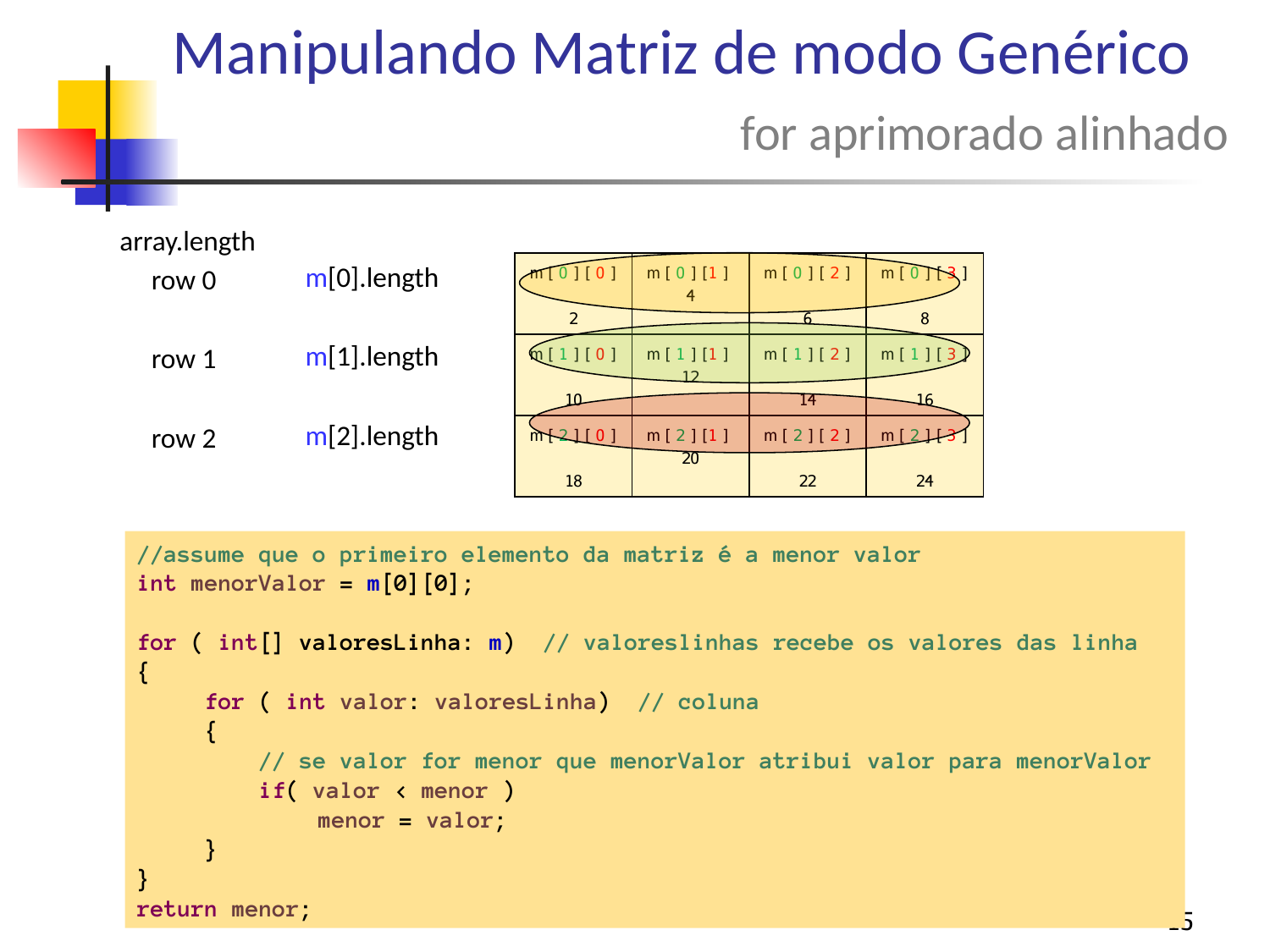

# Manipulando Matriz de modo Genérico for aprimorado alinhado
array.length
     row 0

     row 1

     row 2

m[0].length

m[1].length

m[2].length

| m [ 0 ] [ 0 ] 2 | m [ 0 ] [1 ] 4 | m [ 0 ] [ 2 ] 6 | m [ 0 ] [ 3 ] 8 |
| --- | --- | --- | --- |
| m [ 1 ] [ 0 ] 10 | m [ 1 ] [1 ] 12 | m [ 1 ] [ 2 ] 14 | m [ 1 ] [ 3 ] 16 |
| m [ 2 ] [ 0 ] 18 | m [ 2 ] [1 ] 20 | m [ 2 ] [ 2 ] 22 | m [ 2 ] [ 3 ] 24 |

//assume que o primeiro elemento da matriz é a menor valor
int menorValor = m[0][0];

for ( int[] valoresLinha: m)  // valoreslinhas recebe os valores das linha
{
     for ( int valor: valoresLinha)  // coluna
     {
         // se valor for menor que menorValor atribui valor para menorValor
         if( valor < menor )
 	    menor = valor;
     }
}
return menor;
15